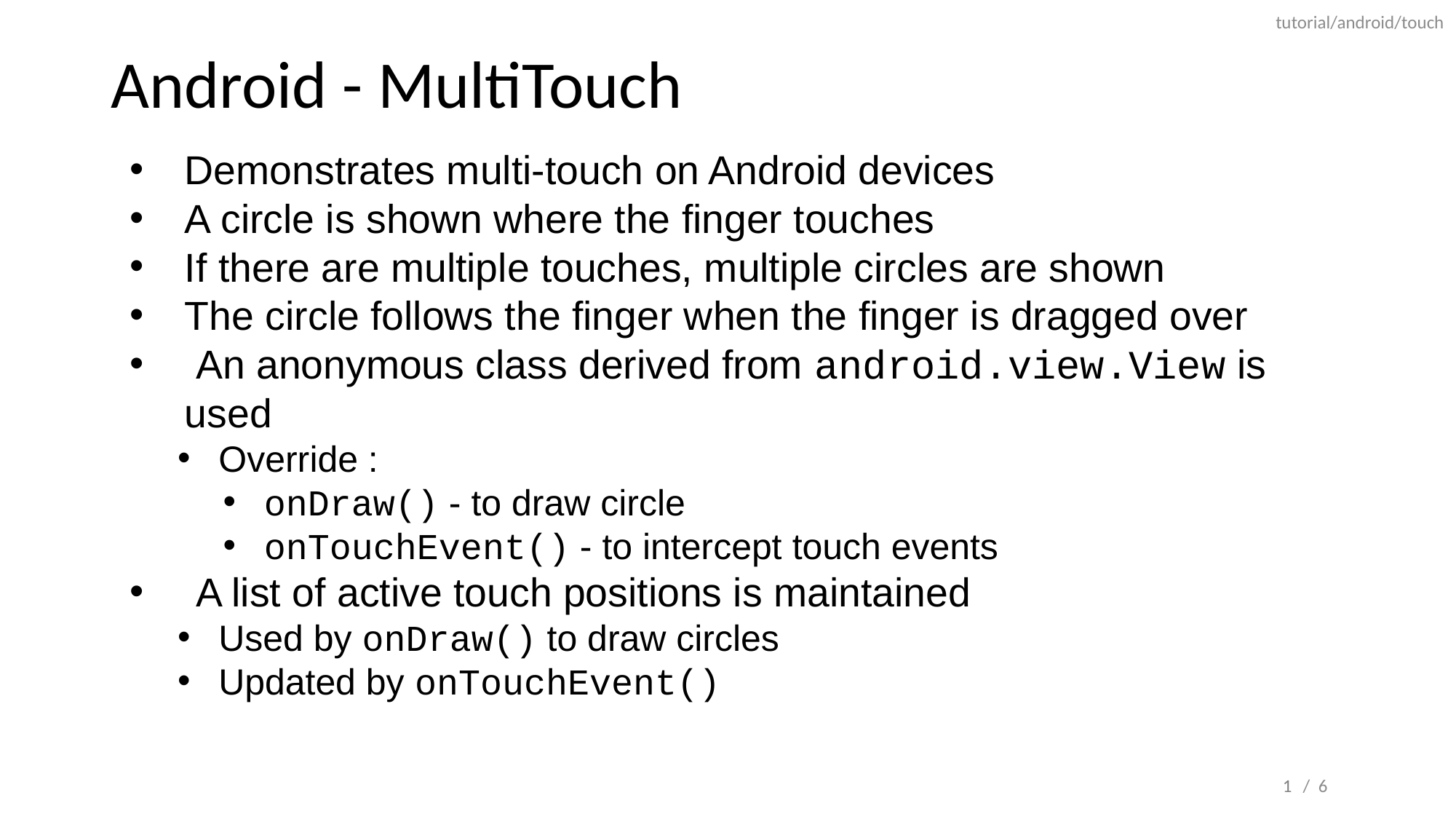

tutorial/android/touch
# Android - MultiTouch
Demonstrates multi-touch on Android devices
A circle is shown where the finger touches
If there are multiple touches, multiple circles are shown
The circle follows the finger when the finger is dragged over
 An anonymous class derived from android.view.View is used
Override :
onDraw() - to draw circle
onTouchEvent() - to intercept touch events
 A list of active touch positions is maintained
Used by onDraw() to draw circles
Updated by onTouchEvent()

1
/  6